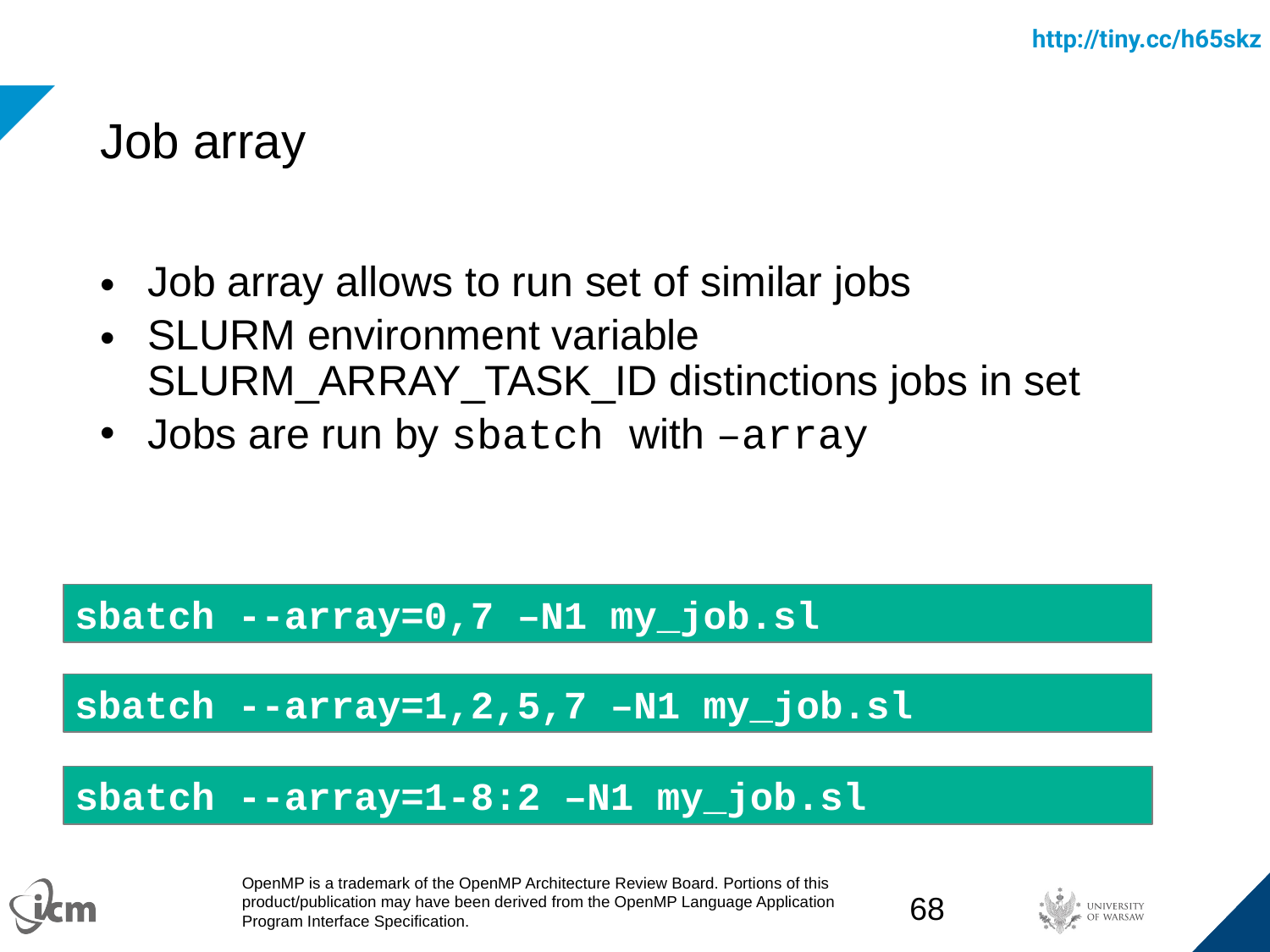

# Job array
Job array allows to run set of similar jobs
SLURM environment variable SLURM_ARRAY_TASK_ID distinctions jobs in set
Jobs are run by sbatch with –array
sbatch --array=0,7 –N1 my_job.sl
sbatch --array=1,2,5,7 –N1 my_job.sl
sbatch --array=1-8:2 –N1 my_job.sl
68